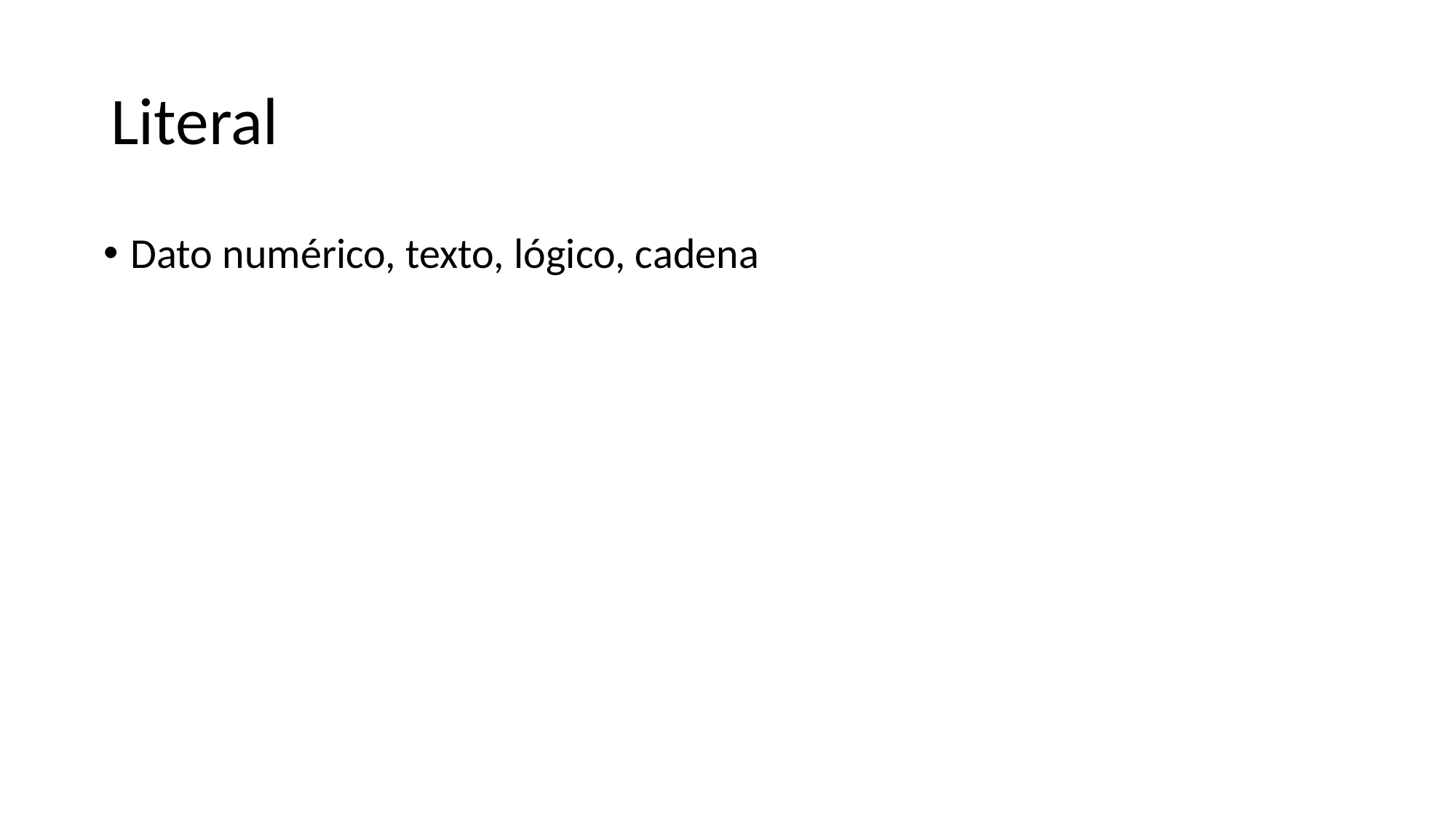

# Literal
Dato numérico, texto, lógico, cadena